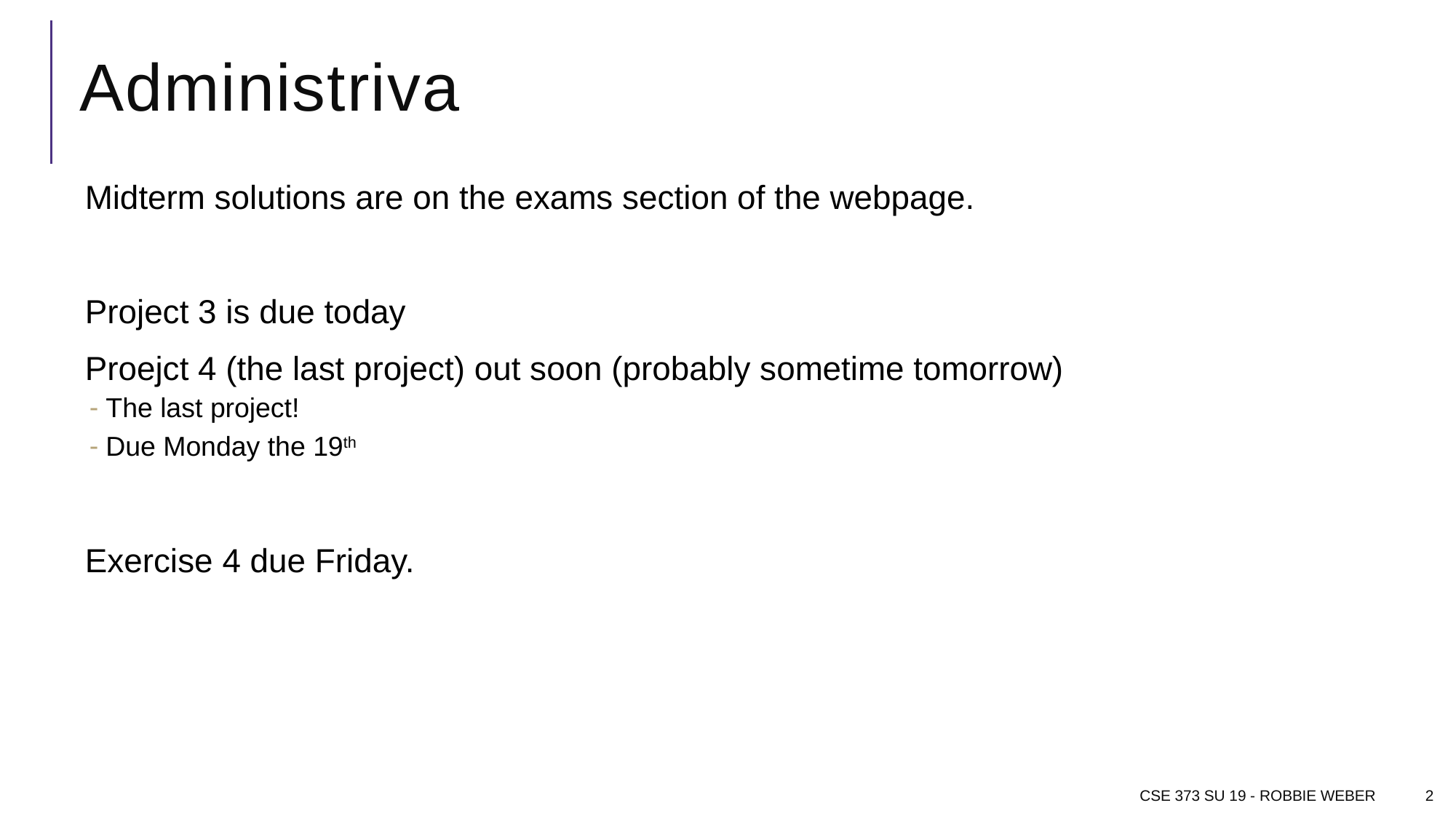

# Administriva
Midterm solutions are on the exams section of the webpage.

Project 3 is due today
Proejct 4 (the last project) out soon (probably sometime tomorrow)
The last project!
Due Monday the 19th

Exercise 4 due Friday.
CSE 373 Su 19 - Robbie Weber
2